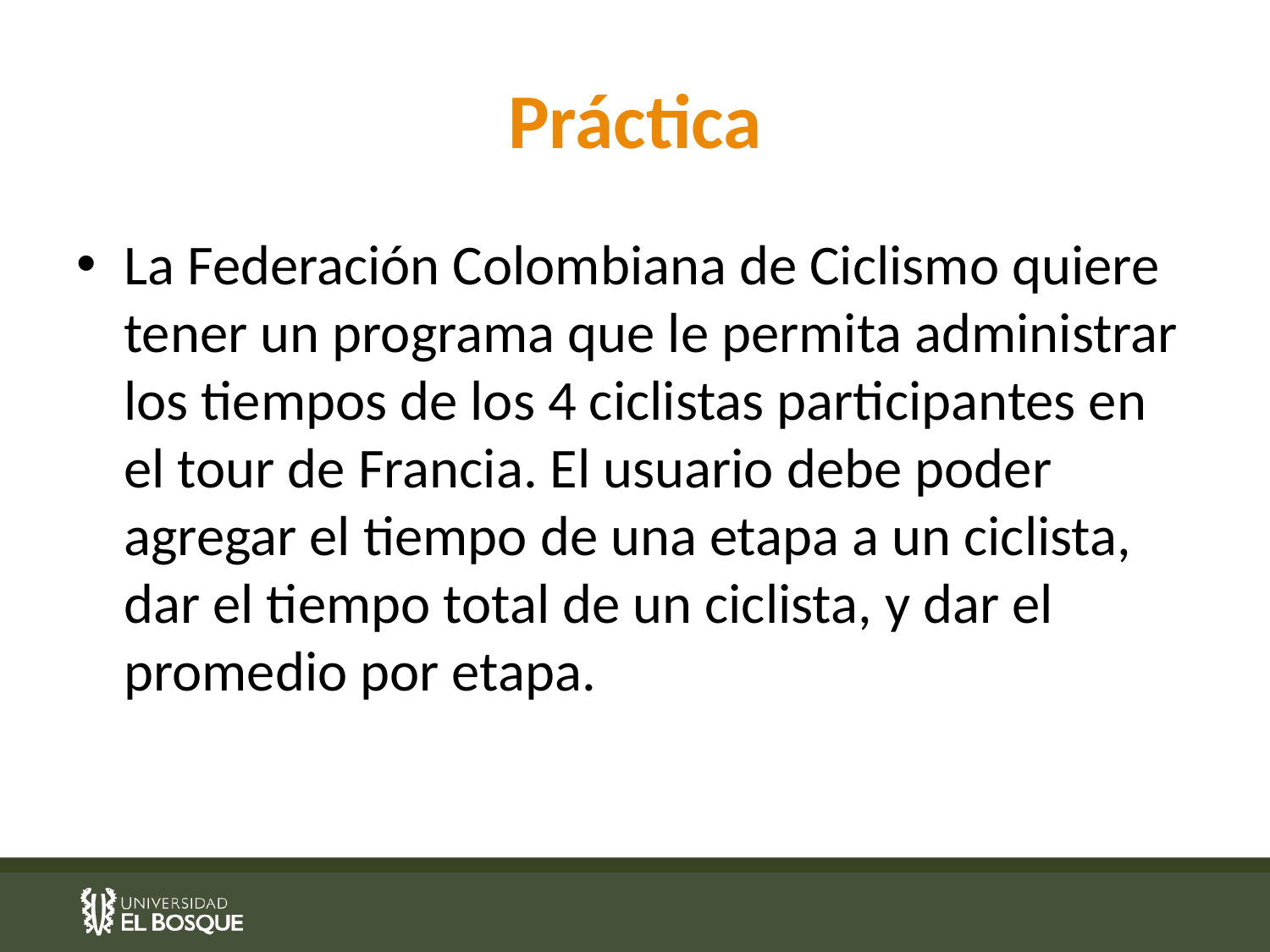

# Práctica
La Federación Colombiana de Ciclismo quiere tener un programa que le permita administrar los tiempos de los 4 ciclistas participantes en el tour de Francia. El usuario debe poder agregar el tiempo de una etapa a un ciclista, dar el tiempo total de un ciclista, y dar el promedio por etapa.